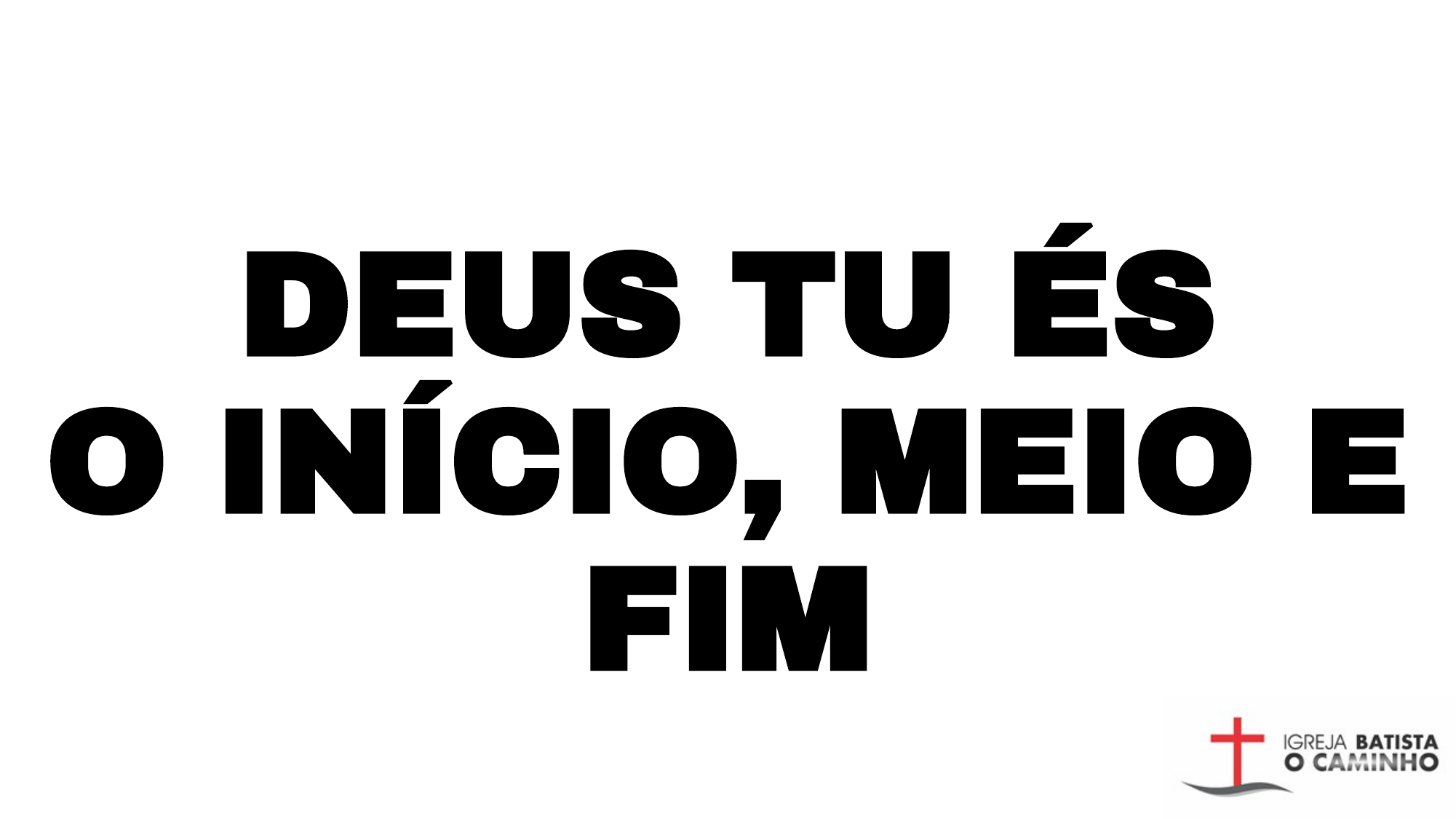

# DEUS TU ÉS O INÍCIO, MEIO E FIM